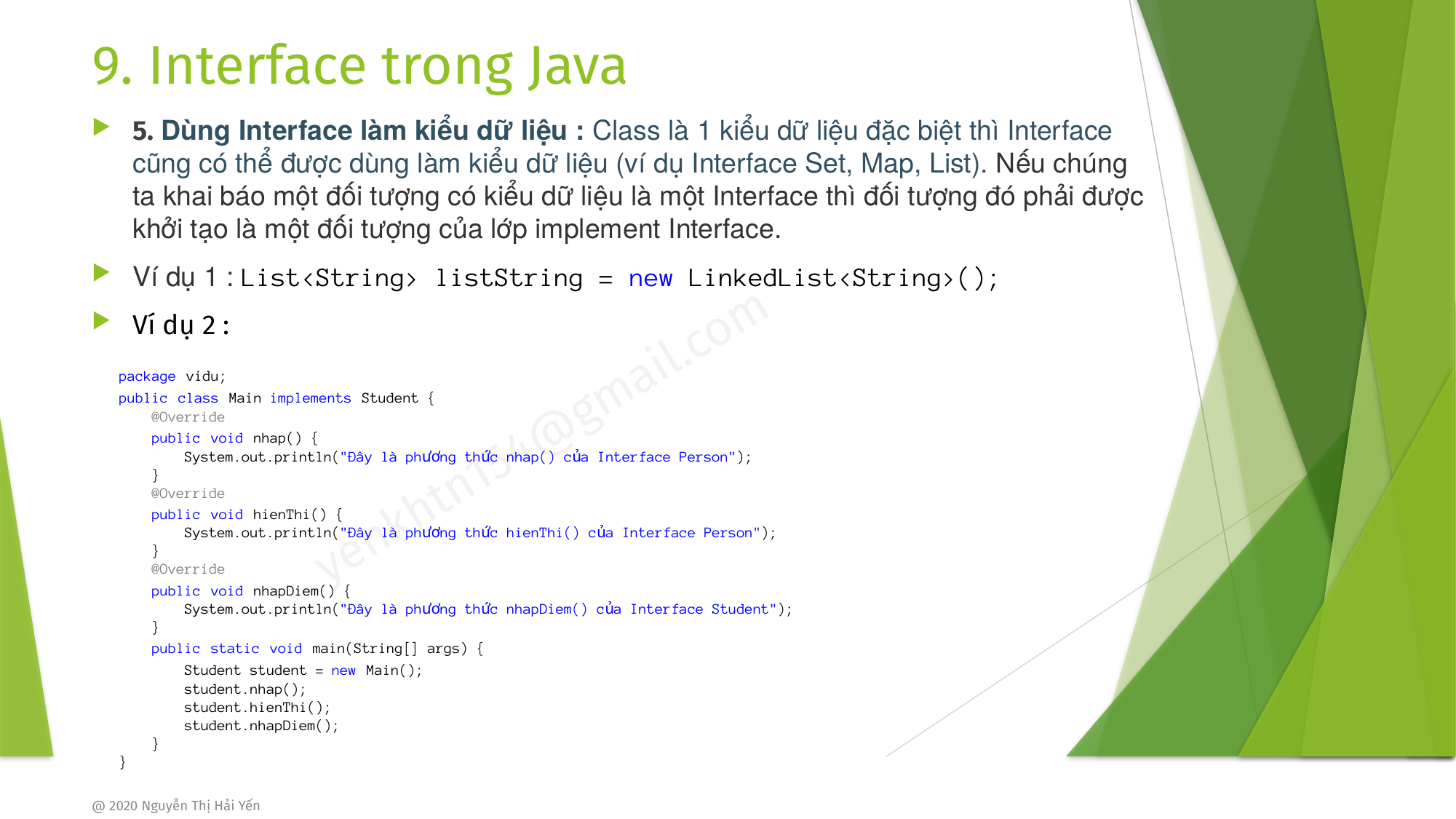

# 9. Interface trong Java
5. Dùng Interface làm kiểu dữ liệu : Class là 1 kiểu dữ liệu đặc biệt thì Interface cũng có thể được dùng làm kiểu dữ liệu (ví dụ Interface Set, Map, List). Nếu chúng ta khai báo một đối tượng có kiểu dữ liệu là một Interface thì đối tượng đó phải được khởi tạo là một đối tượng của lớp implement Interface.
Ví dụ 1 : List<String> listString = new LinkedList<String>();
Ví dụ 2 :

package vidu;
public class Main implements Student {
    @Override
    public void nhap() {
        System.out.println("Đây là phương thức nhap() của Interface Person");
    }
    @Override
    public void hienThi() {
        System.out.println("Đây là phương thức hienThi() của Interface Person");
    }
    @Override
    public void nhapDiem() {
        System.out.println("Đây là phương thức nhapDiem() của Interface Student");
    }
    public static void main(String[] args) {
        Student student = new Main();
        student.nhap();
        student.hienThi();
        student.nhapDiem();
    }
}
@ 2020 Nguyễn Thị Hải Yến